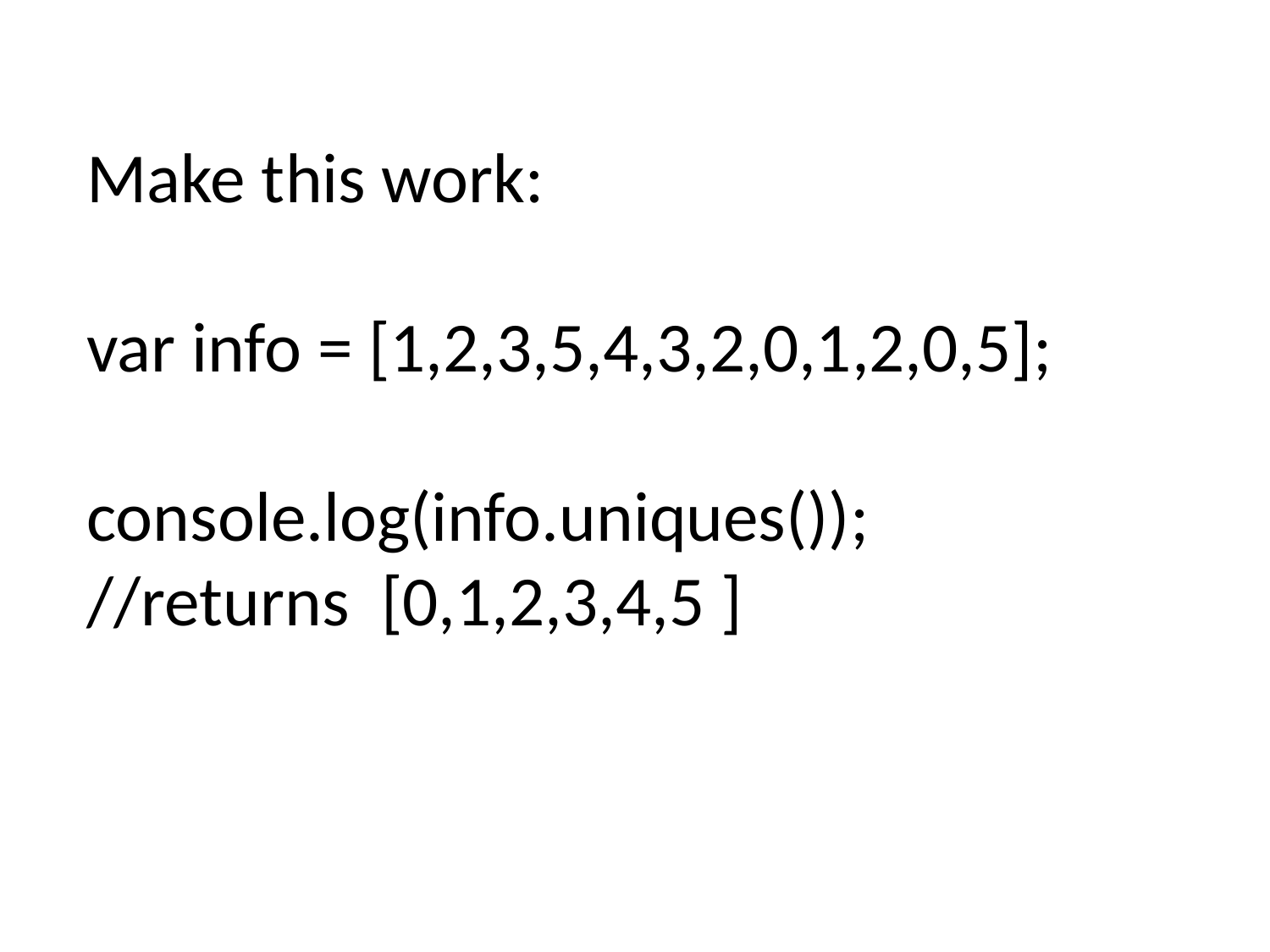

# Make this work: var info = [1,2,3,5,4,3,2,0,1,2,0,5]; console.log(info.uniques()); //returns  [0,1,2,3,4,5 ]